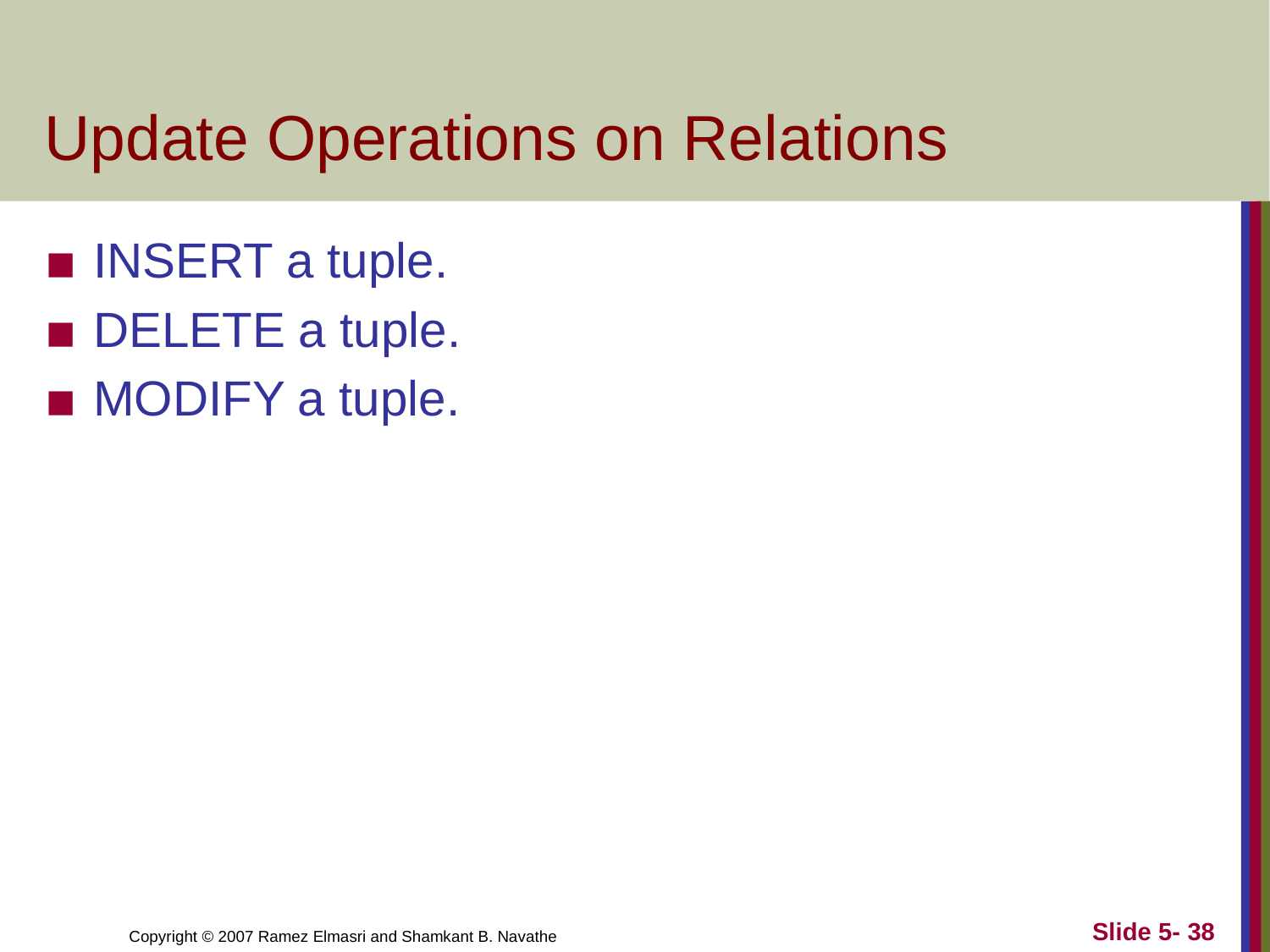

# Update Operations on Relations
INSERT a tuple.
DELETE a tuple.
MODIFY a tuple.
Slide 5- 38